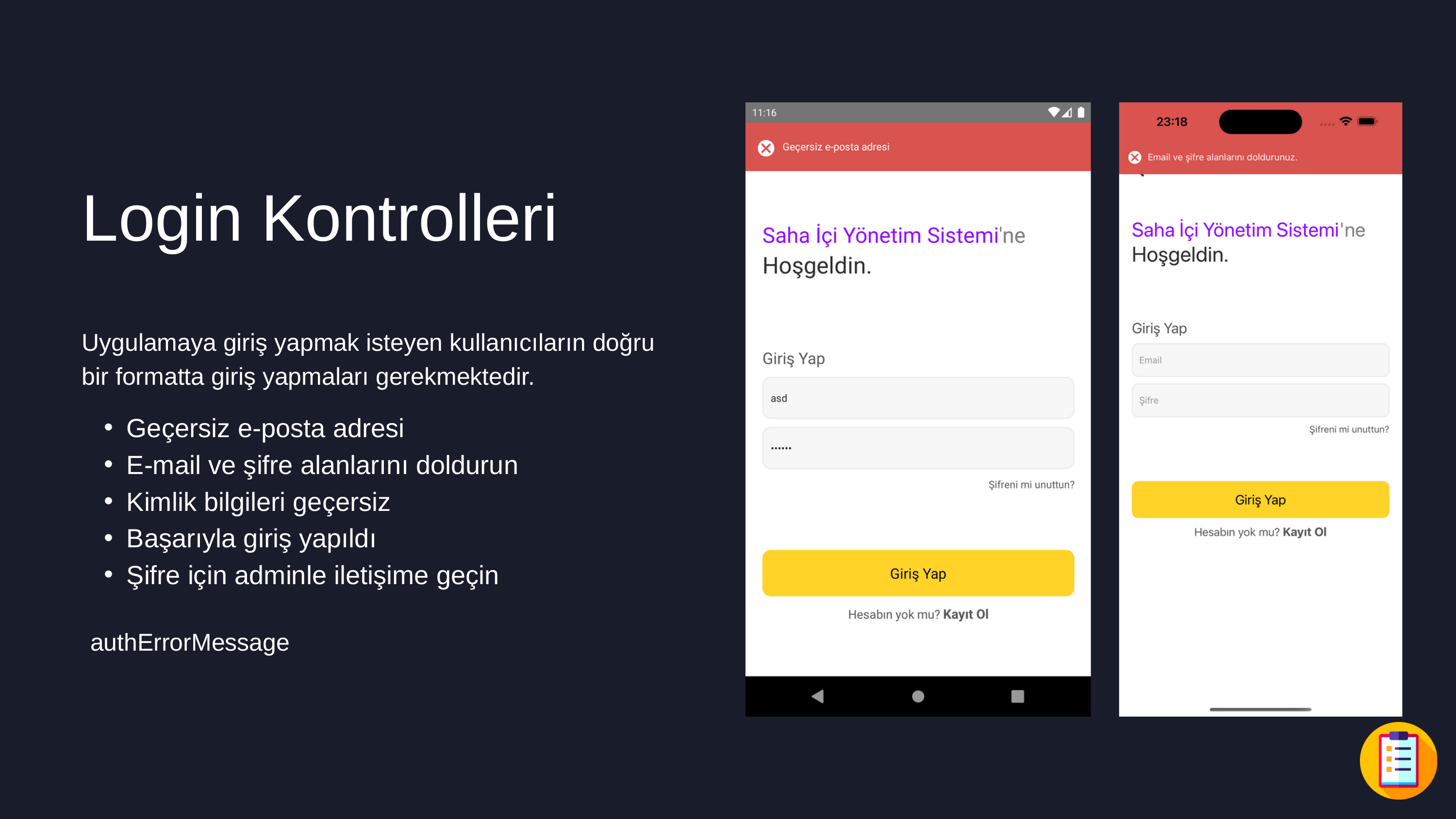

Login Kontrolleri
Uygulamaya giriş yapmak isteyen kullanıcıların doğru bir formatta giriş yapmaları gerekmektedir.
Geçersiz e-posta adresi
E-mail ve şifre alanlarını doldurun
Kimlik bilgileri geçersiz
Başarıyla giriş yapıldı
Şifre için adminle iletişime geçin
authErrorMessage